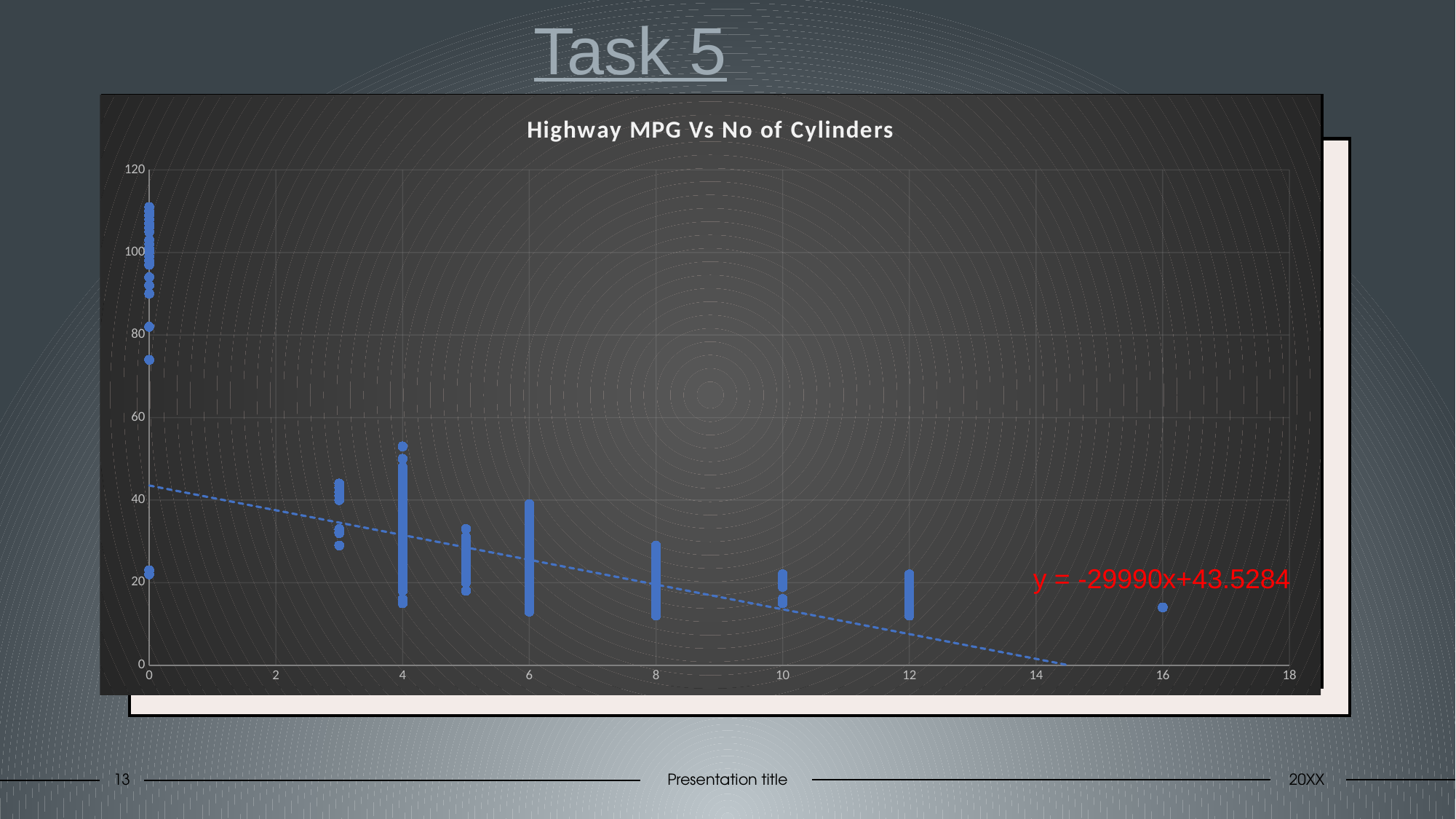

Task 5

### Chart: Highway MPG Vs No of Cylinders

| Category | highway MPG |
|---|---|
y = -29990x+43.5284

13
Presentation title
20XX